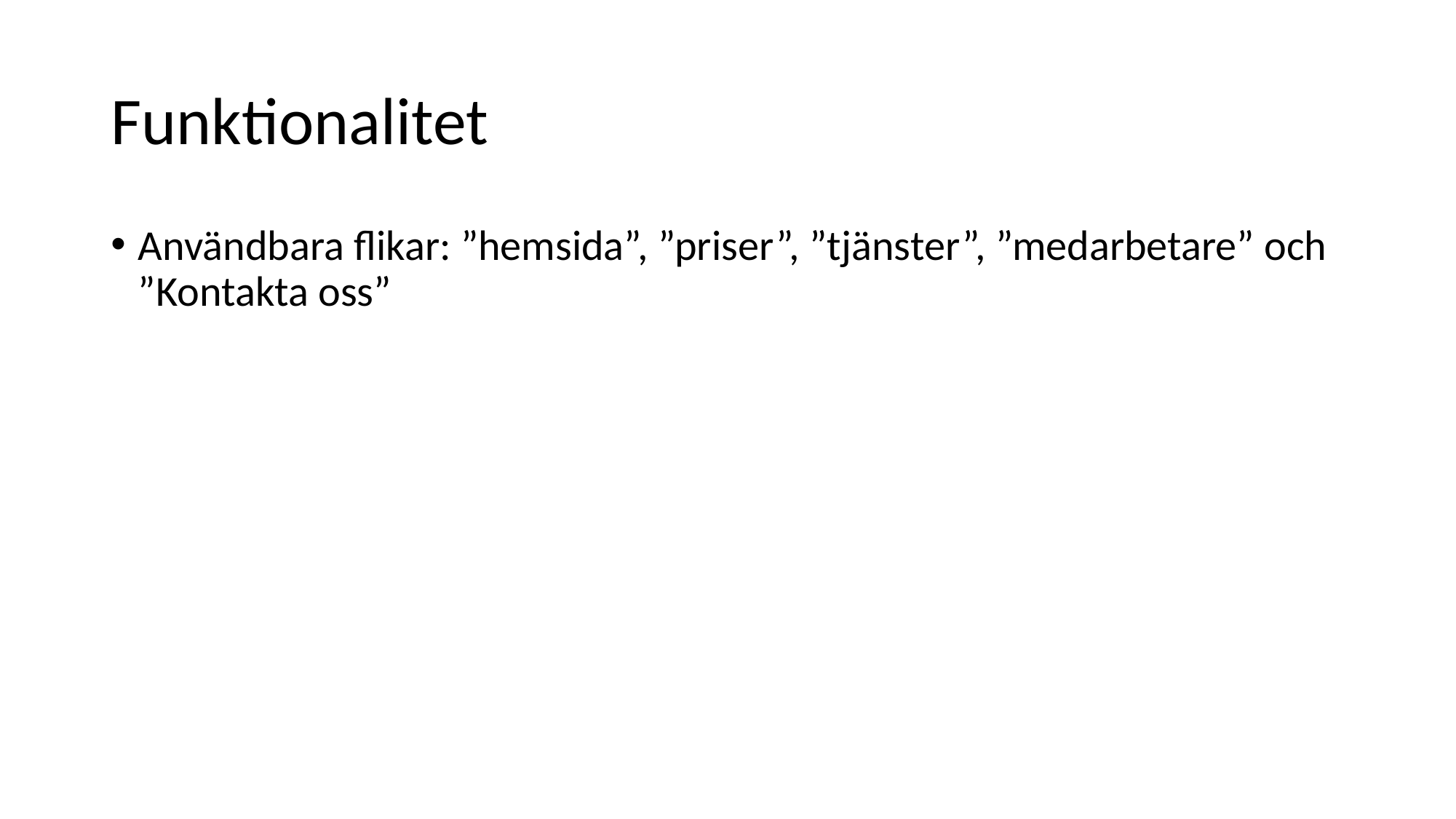

# Funktionalitet
Användbara flikar: ”hemsida”, ”priser”, ”tjänster”, ”medarbetare” och ”Kontakta oss”